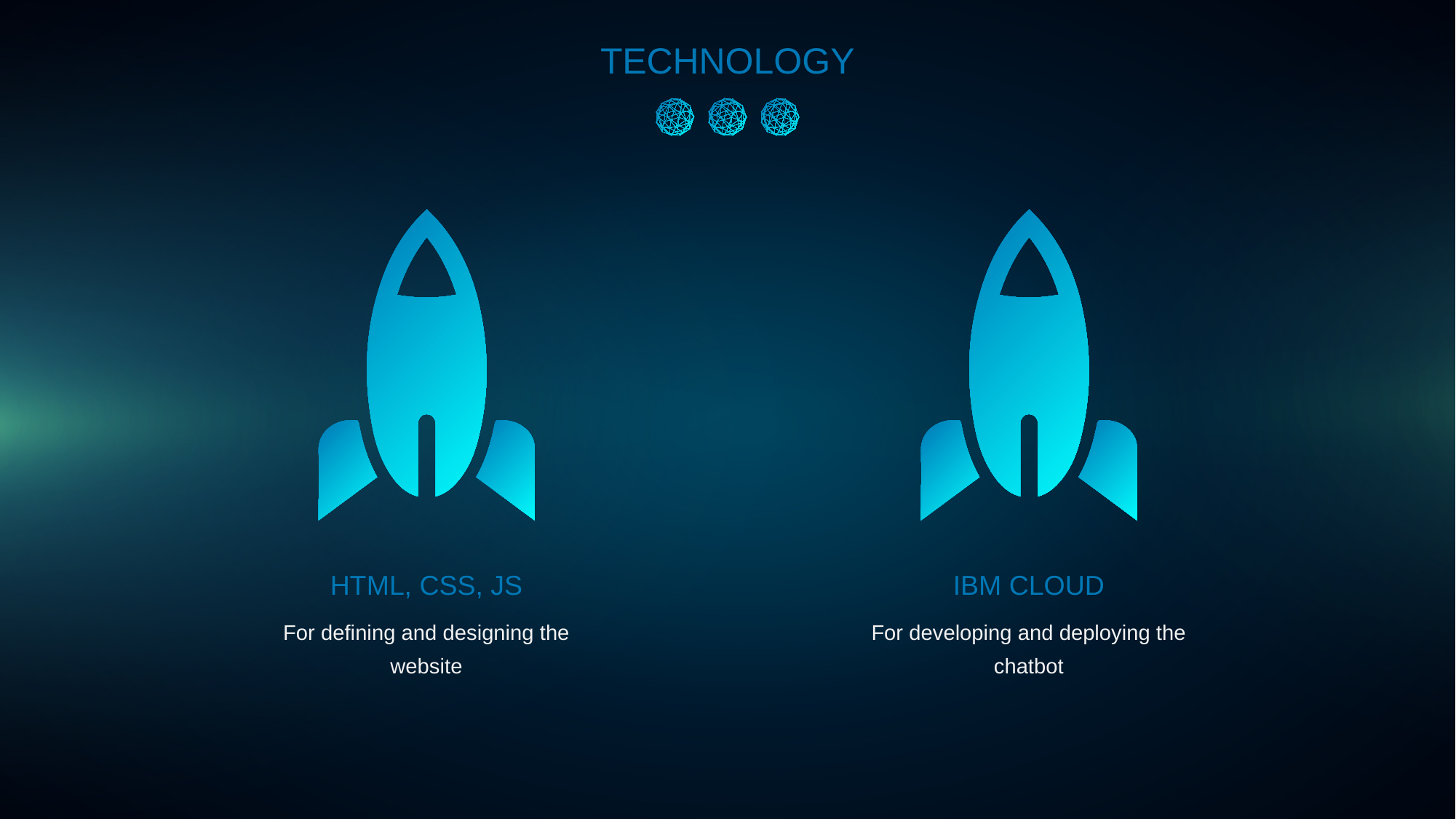

TECHNOLOGY

HTML, CSS, JS
IBM CLOUD
For defining and designing the website
For developing and deploying the chatbot